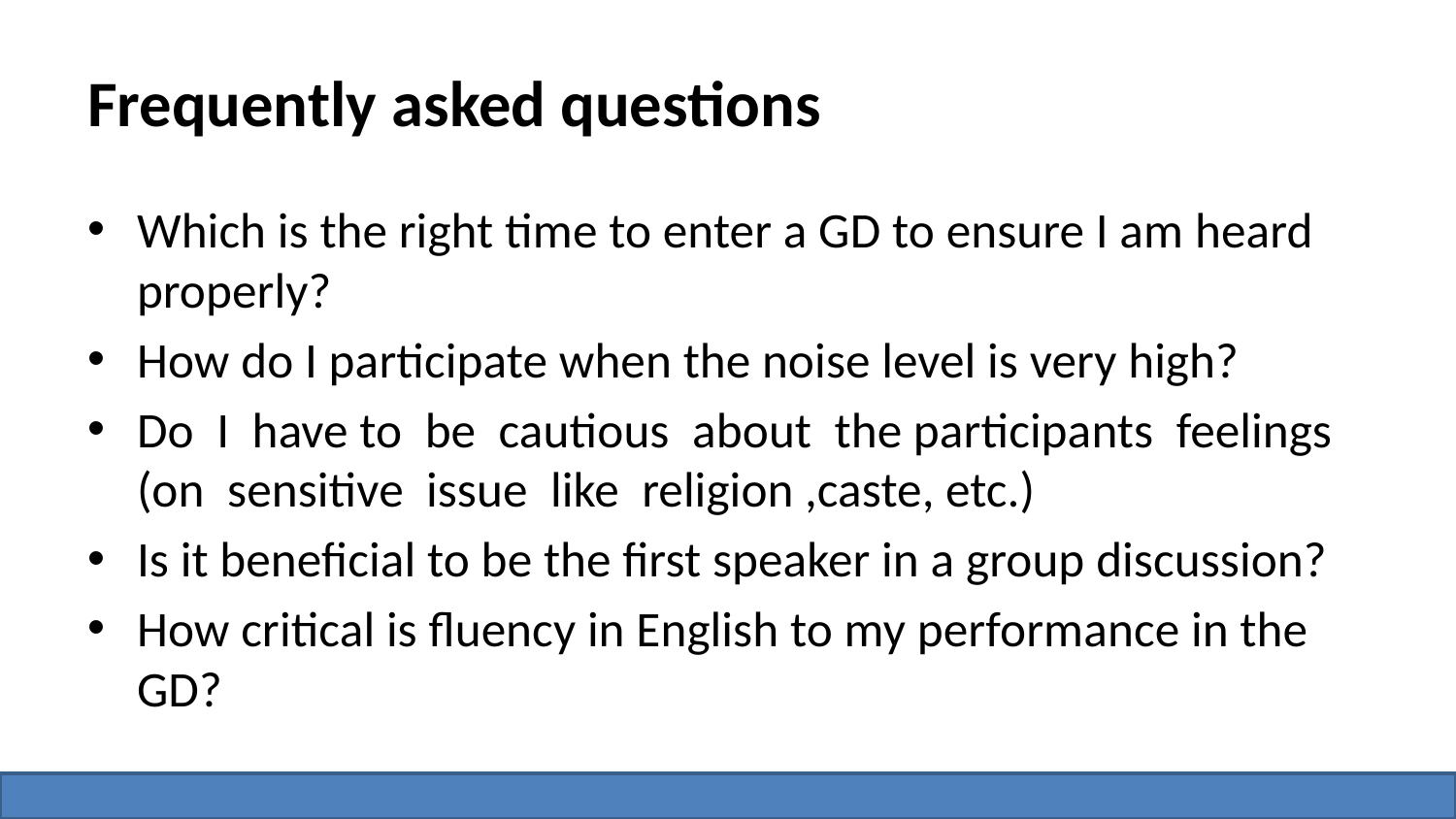

# Frequently asked questions
Which is the right time to enter a GD to ensure I am heard properly?
How do I participate when the noise level is very high?
Do  I  have to  be  cautious  about  the participants  feelings  (on  sensitive  issue  like  religion ,caste, etc.)
Is it beneficial to be the first speaker in a group discussion?
How critical is fluency in English to my performance in the GD?